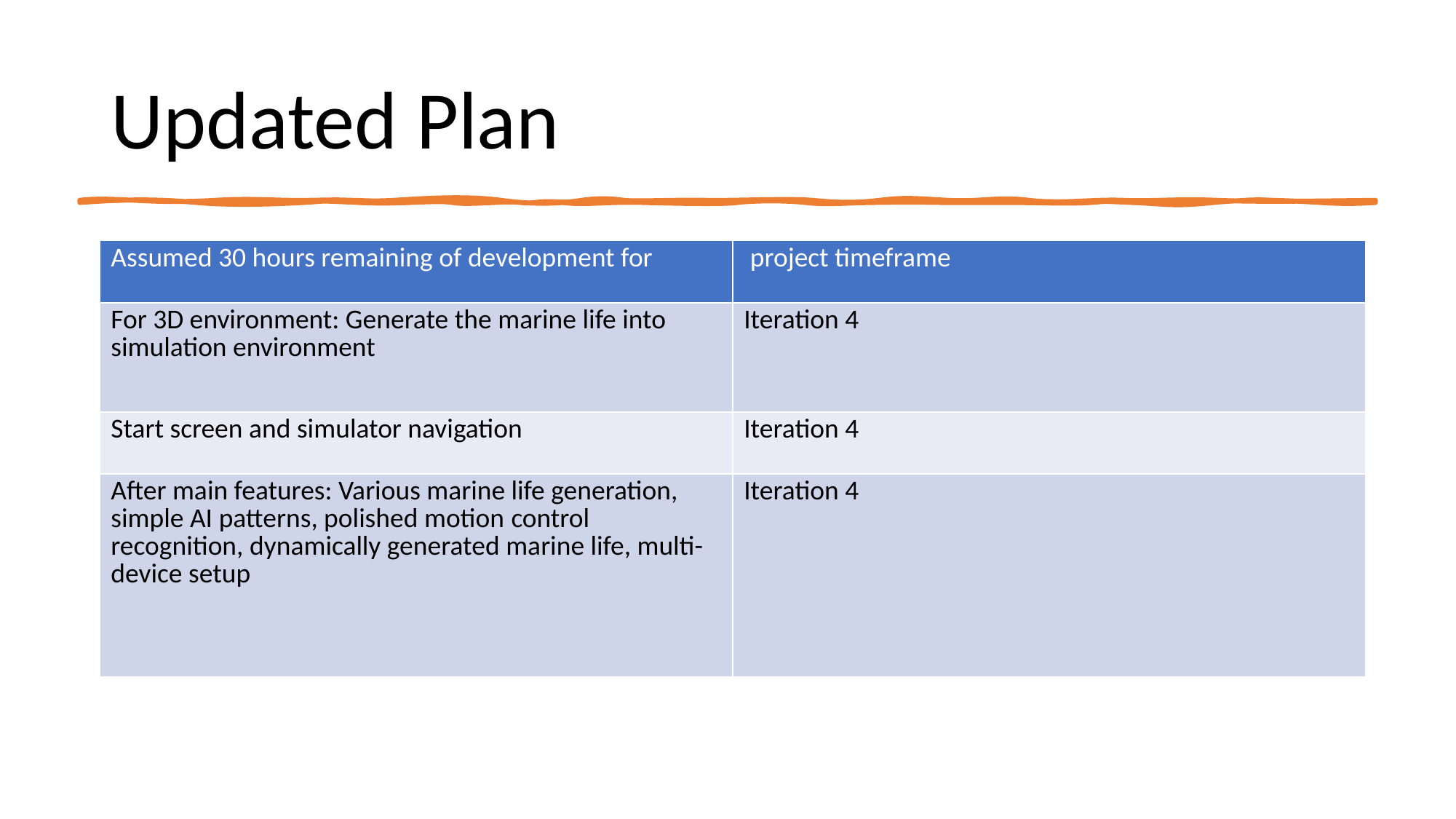

# Updated Plan

| Assumed 30 hours remaining of development for | project timeframe |
| --- | --- |
| For 3D environment: Generate the marine life into simulation environment | Iteration 4 |
| Start screen and simulator navigation | Iteration 4 |
| After main features: Various marine life generation, simple AI patterns, polished motion control recognition, dynamically generated marine life, multi-device setup | Iteration 4 |
4